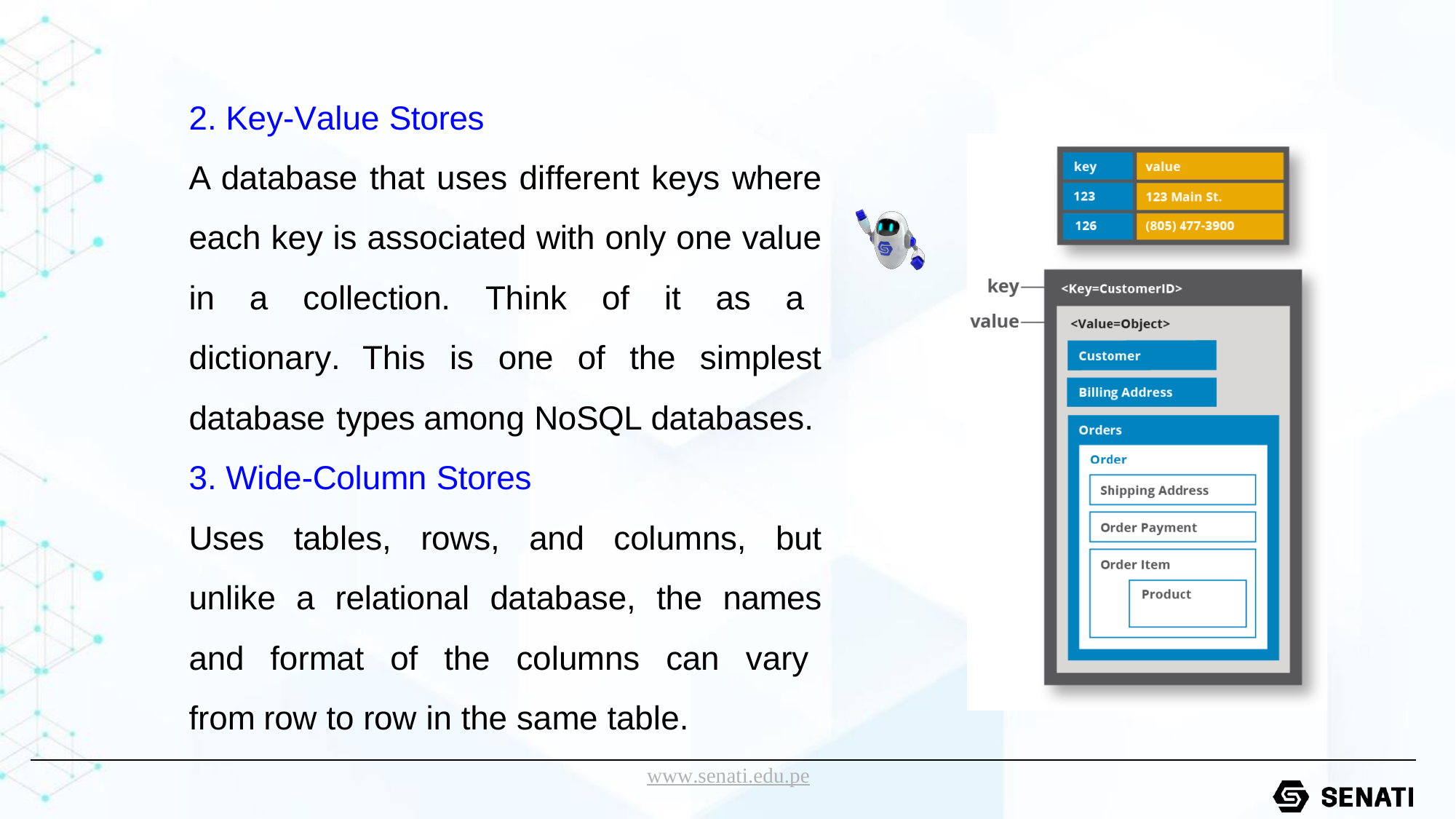

Key-Value Stores
A database that uses different keys where each key is associated with only one value in  a  collection.  Think  of  it  as  a  dictionary. This is one of the simplest database types among NoSQL databases.
Wide-Column Stores
Uses   tables,   rows,   and   columns,   but unlike  a  relational  database,  the  names and  format  of  the  columns  can  vary  from row to row in the same table.

www.senati.edu.pe